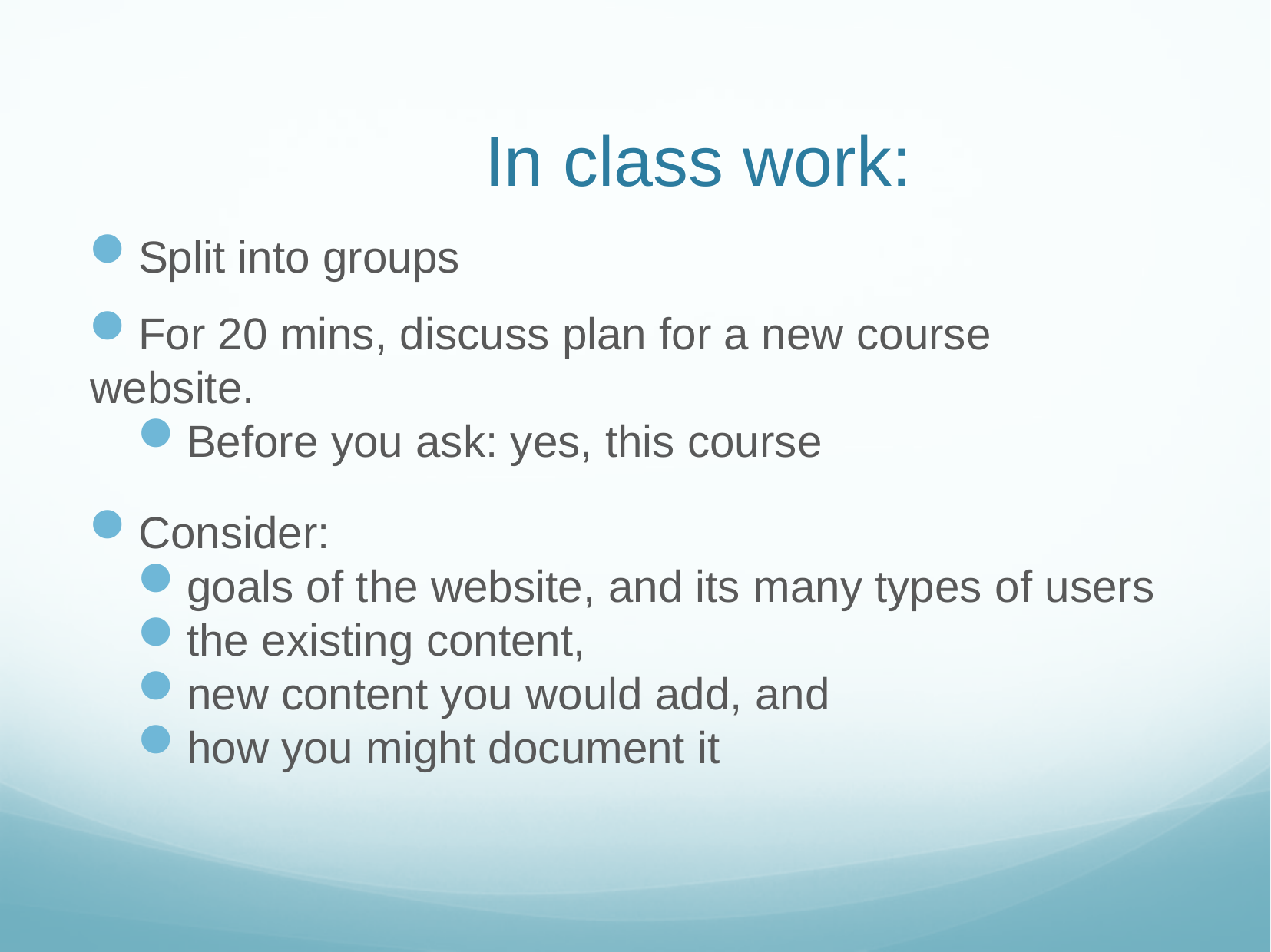

# In class work:
Split into groups

For 20 mins, discuss plan for a new course website.
Before you ask: yes, this course

Consider:
goals of the website, and its many types of users
the existing content,
new content you would add, and
how you might document it